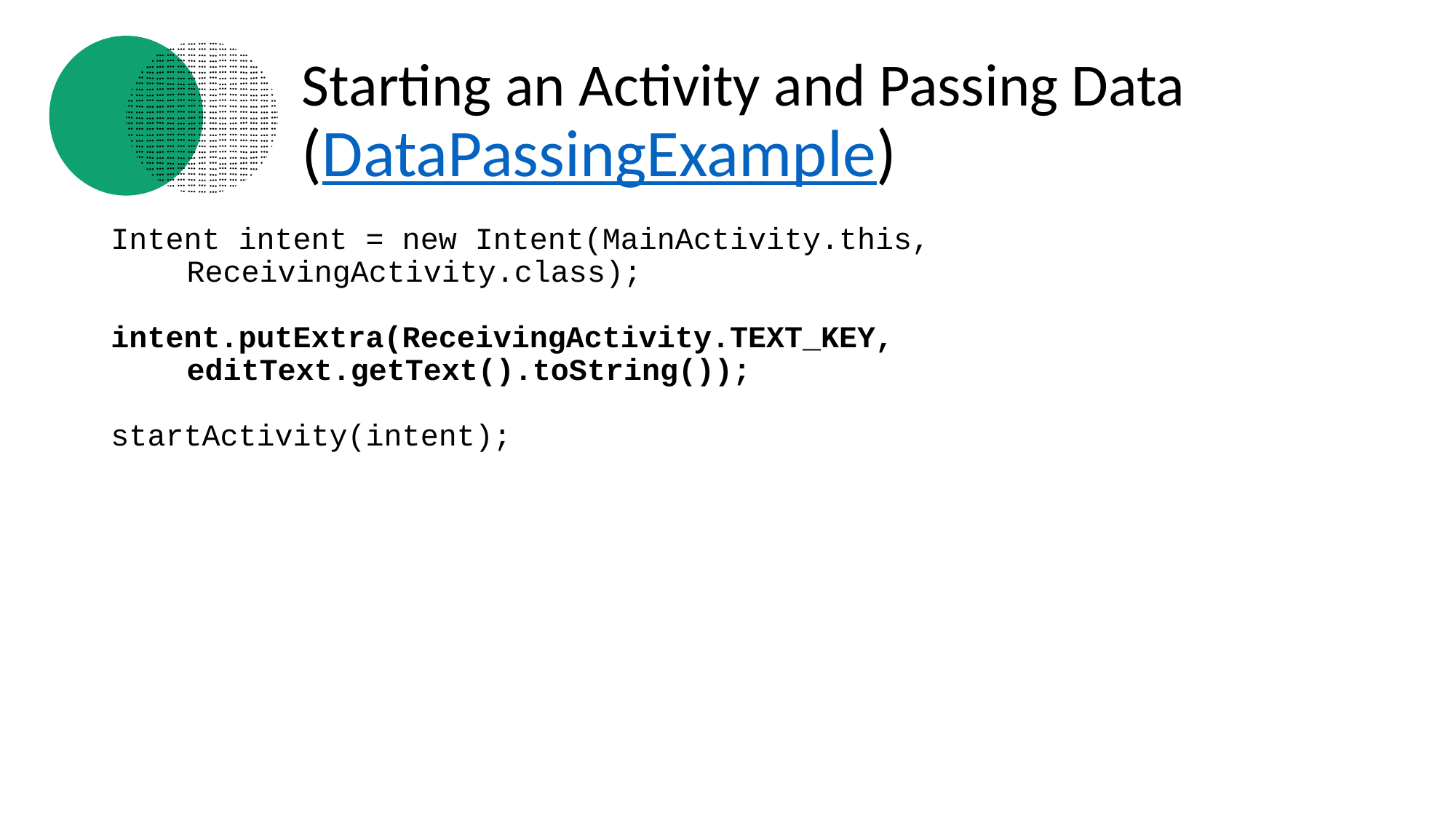

# Starting an Activity and Passing Data
(DataPassingExample)
Intent intent = new Intent(MainActivity.this, ReceivingActivity.class);

intent.putExtra(ReceivingActivity.TEXT_KEY, editText.getText().toString());

startActivity(intent);